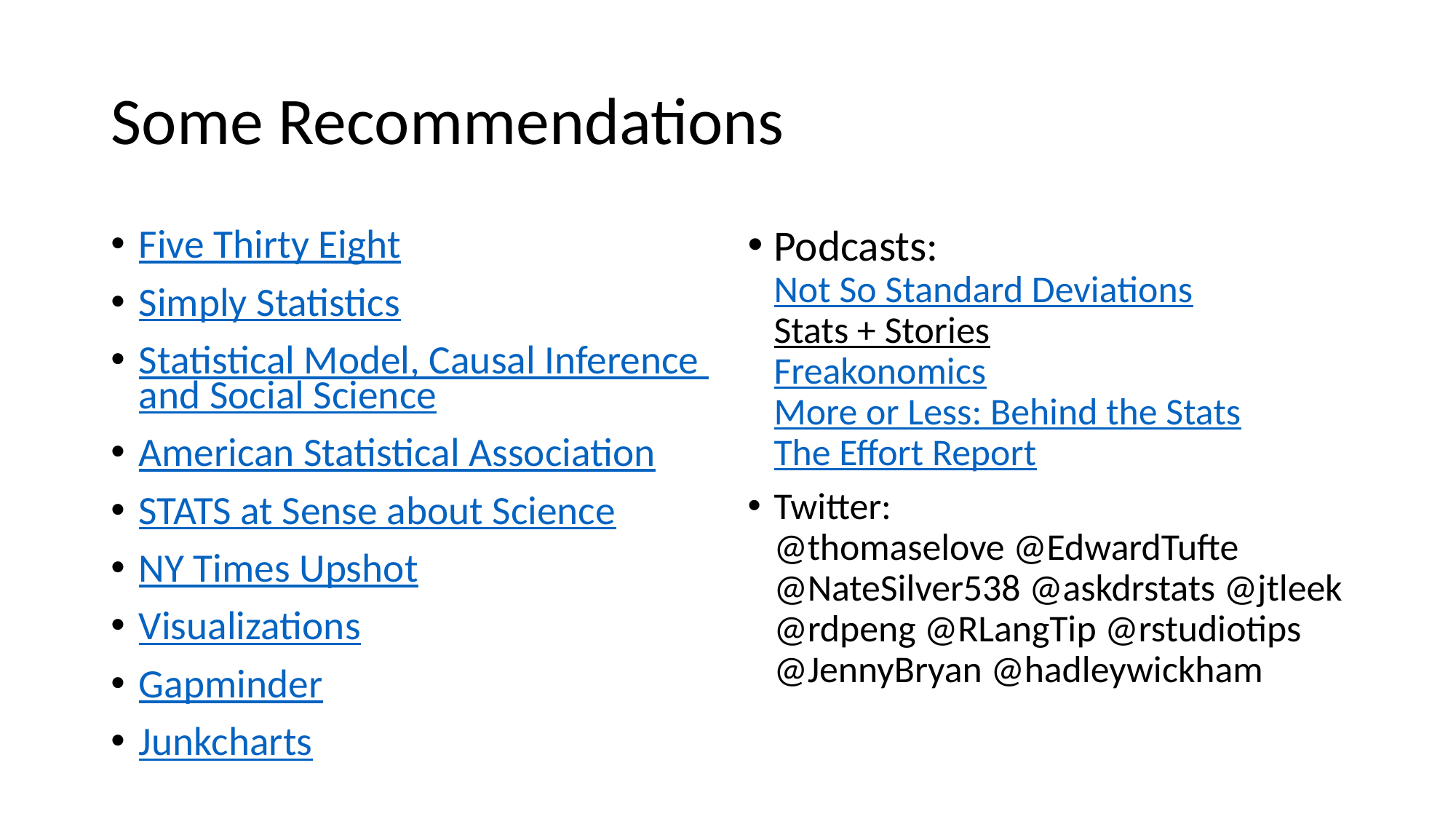

# Some Recommendations
Five Thirty Eight
Simply Statistics
Statistical Model, Causal Inference and Social Science
American Statistical Association
STATS at Sense about Science
NY Times Upshot
Visualizations
Gapminder
Junkcharts

Podcasts:
Not So Standard Deviations
Stats + Stories
Freakonomics
More or Less: Behind the Stats
The Effort Report
Twitter:
@thomaselove @EdwardTufte @NateSilver538 @askdrstats @jtleek @rdpeng @RLangTip @rstudiotips @JennyBryan @hadleywickham